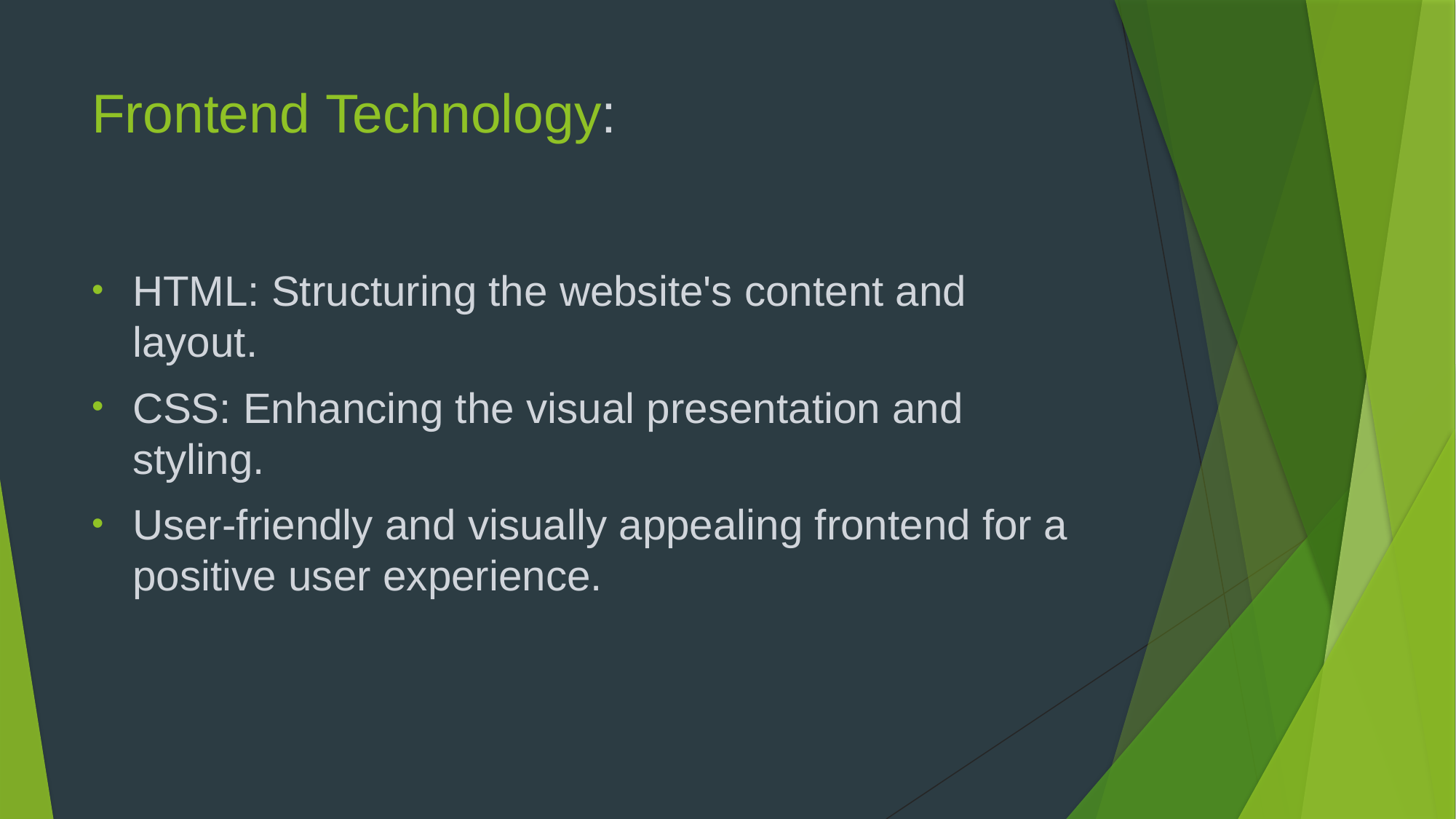

# Frontend Technology:
HTML: Structuring the website's content and layout.
CSS: Enhancing the visual presentation and styling.
User-friendly and visually appealing frontend for a positive user experience.